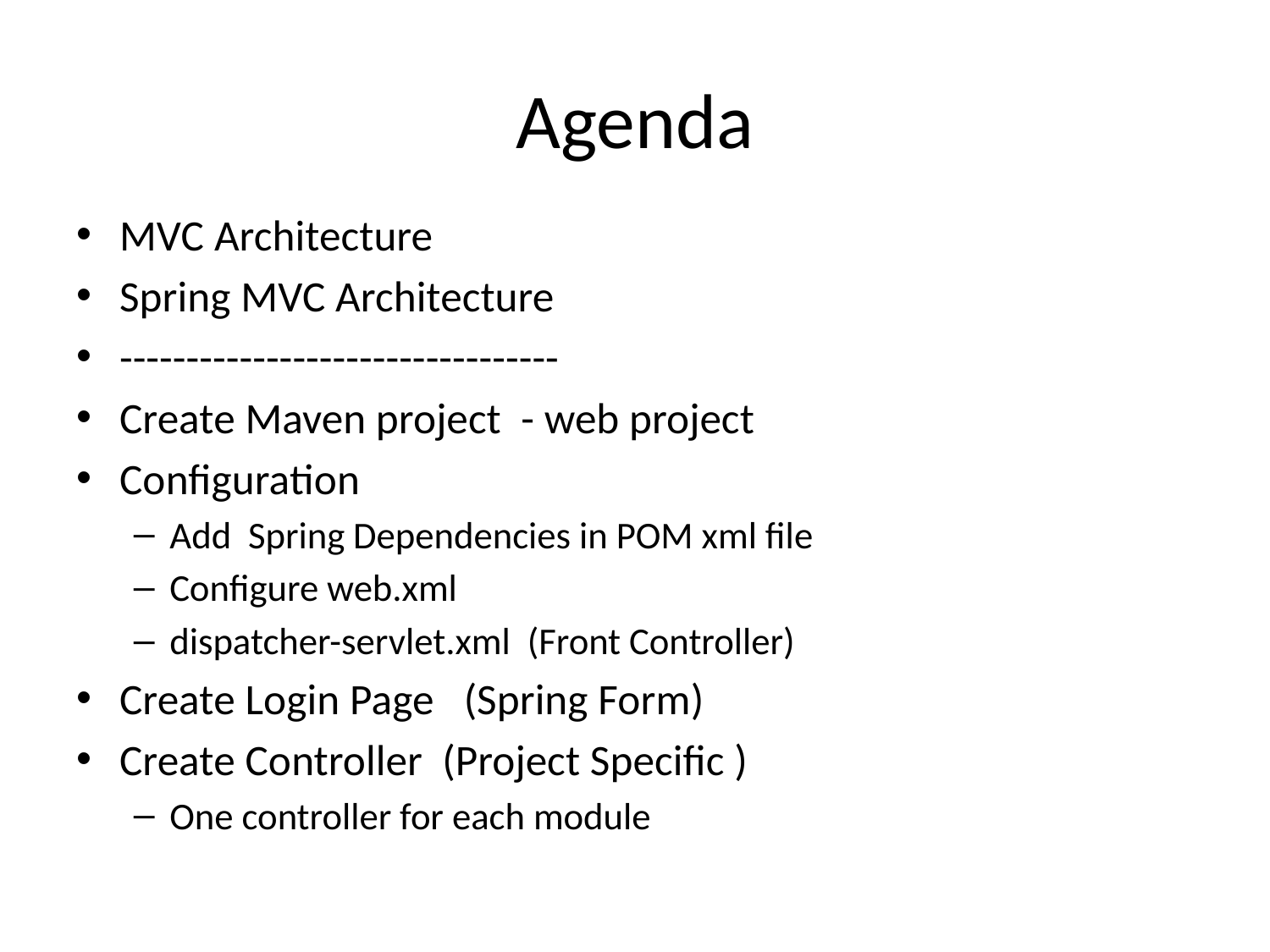

# Agenda
MVC Architecture
Spring MVC Architecture
---------------------------------
Create Maven project  - web project
Configuration
Add  Spring Dependencies in POM xml file
Configure web.xml
dispatcher-servlet.xml  (Front Controller)
Create Login Page   (Spring Form)
Create Controller  (Project Specific )
One controller for each module